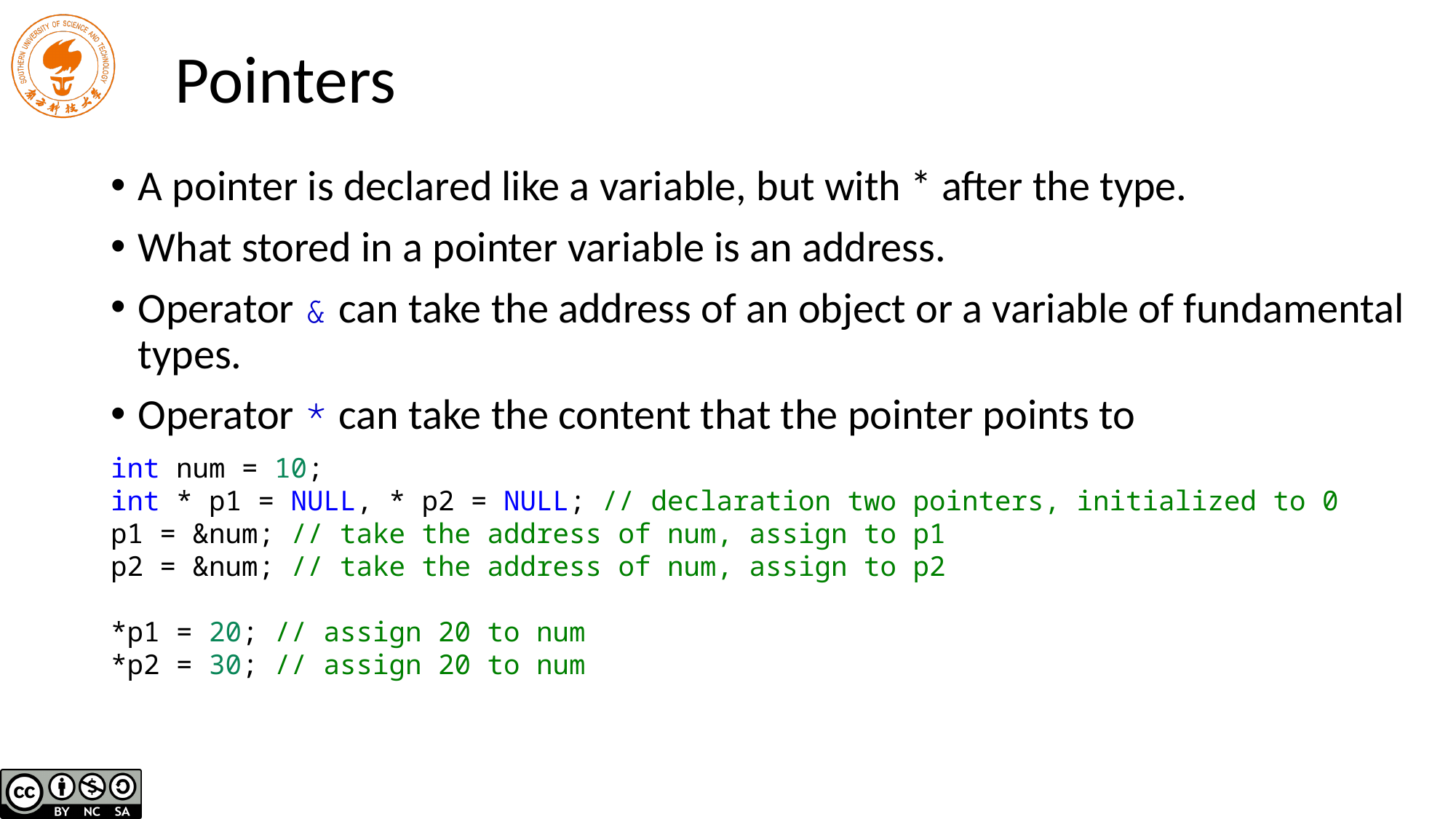

# Pointers
A pointer is declared like a variable, but with * after the type.
What stored in a pointer variable is an address.
Operator & can take the address of an object or a variable of fundamental types.
Operator * can take the content that the pointer points to
int num = 10;
int * p1 = NULL, * p2 = NULL; // declaration two pointers, initialized to 0
p1 = &num; // take the address of num, assign to p1
p2 = &num; // take the address of num, assign to p2
*p1 = 20; // assign 20 to num
*p2 = 30; // assign 20 to num